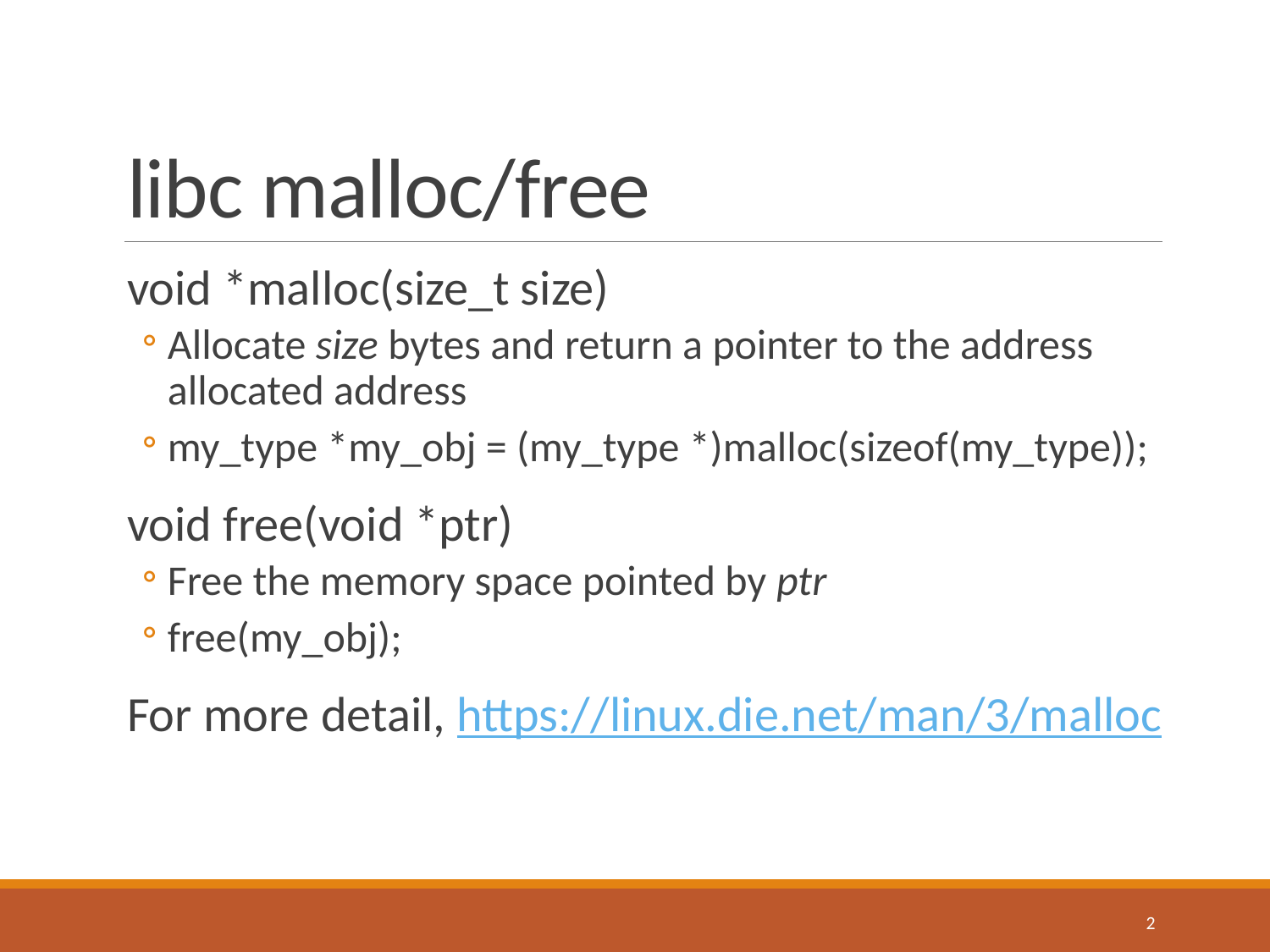

# libc malloc/free
void *malloc(size_t size)
Allocate size bytes and return a pointer to the address allocated address
my_type *my_obj = (my_type *)malloc(sizeof(my_type));
void free(void *ptr)
Free the memory space pointed by ptr
free(my_obj);
For more detail, https://linux.die.net/man/3/malloc

2